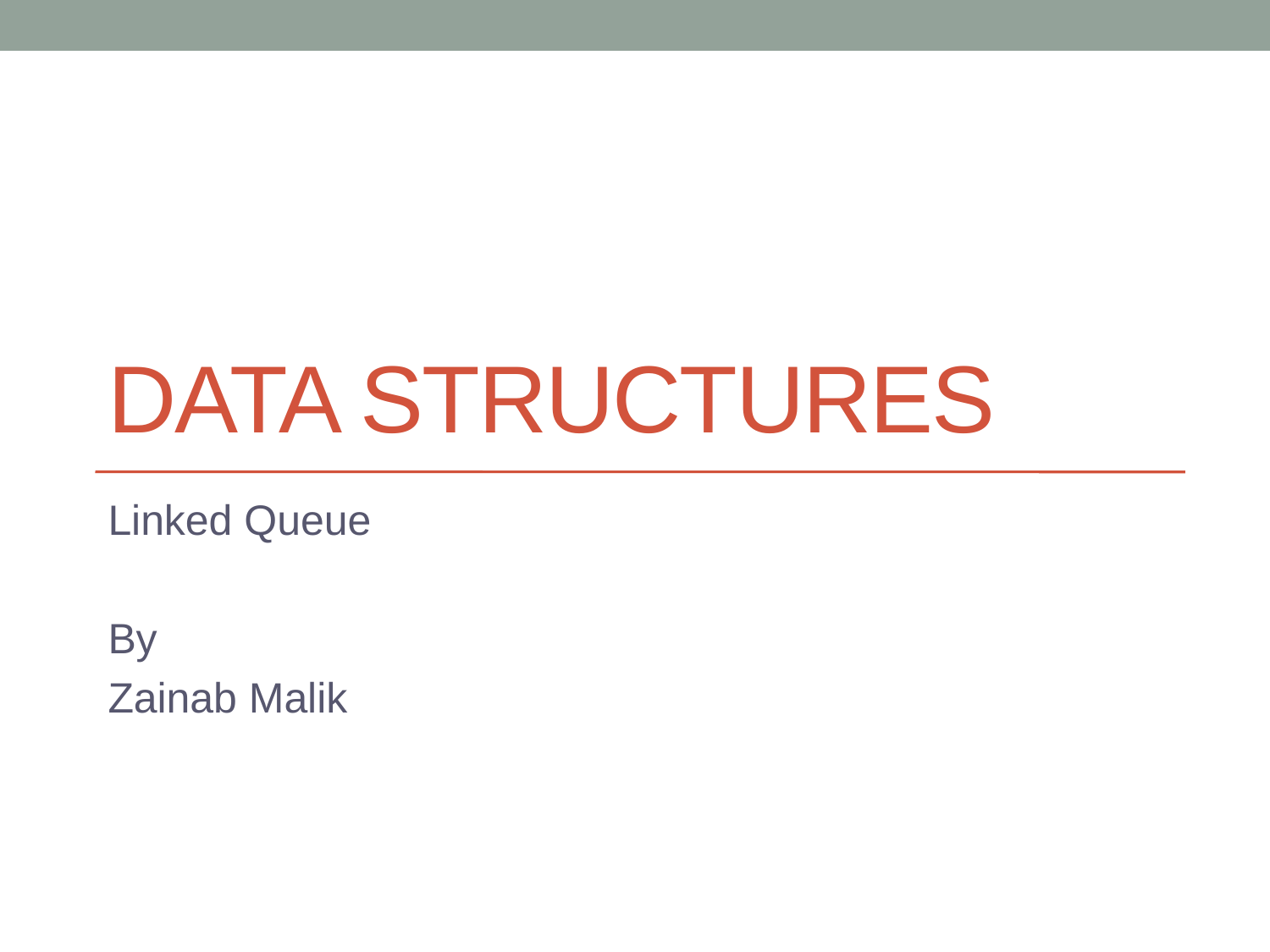

# DaTa Structures
Linked Queue

By
Zainab Malik